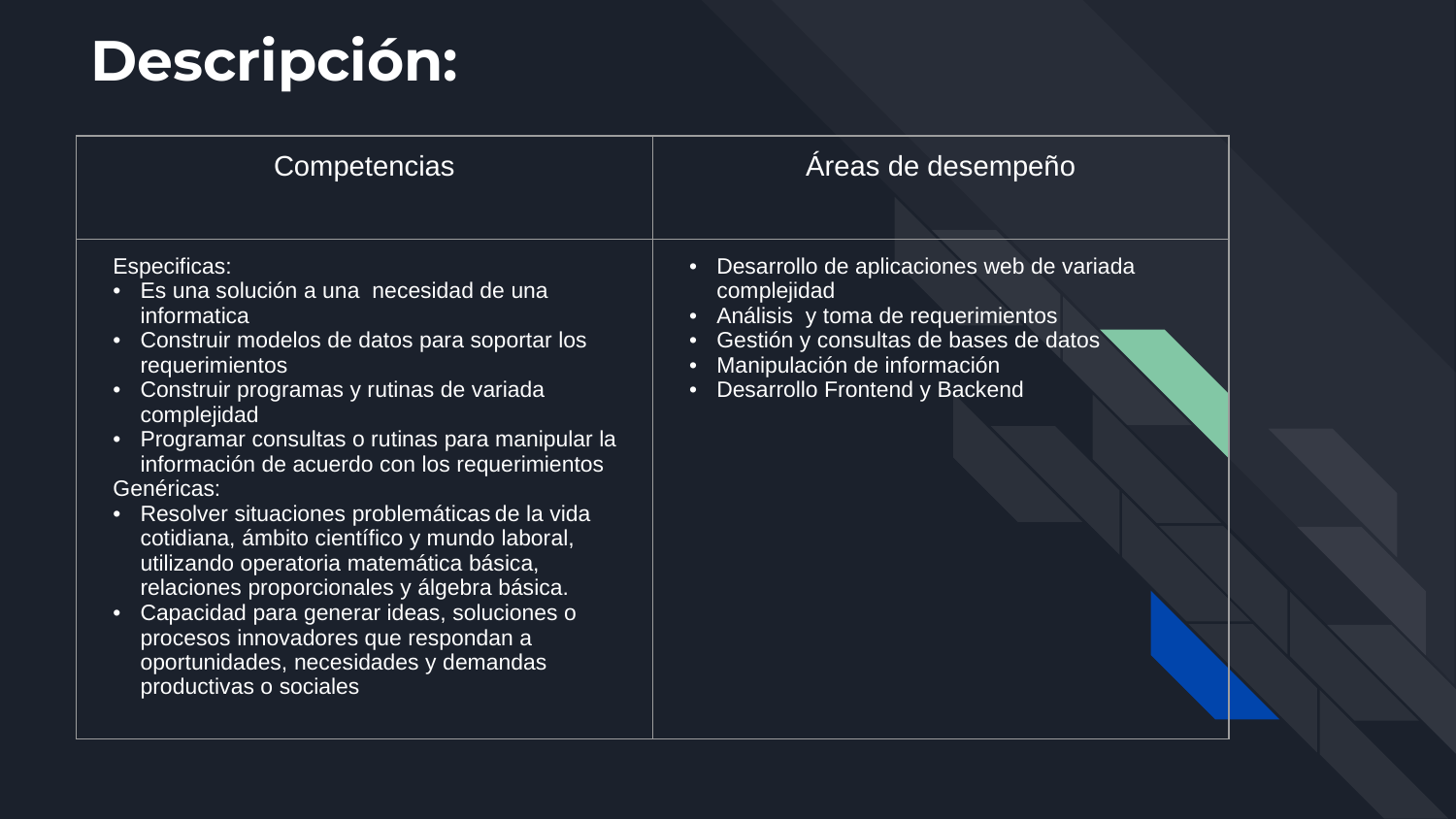

# Descripción:
| Competencias | Áreas de desempeño |
| --- | --- |
| Especificas: Es una solución a una necesidad de una informatica Construir modelos de datos para soportar los requerimientos Construir programas y rutinas de variada complejidad Programar consultas o rutinas para manipular la información de acuerdo con los requerimientos Genéricas: Resolver situaciones problemáticas de la vida cotidiana, ámbito científico y mundo laboral, utilizando operatoria matemática básica, relaciones proporcionales y álgebra básica. Capacidad para generar ideas, soluciones o procesos innovadores que respondan a oportunidades, necesidades y demandas productivas o sociales | Desarrollo de aplicaciones web de variada complejidad Análisis y toma de requerimientos Gestión y consultas de bases de datos Manipulación de información Desarrollo Frontend y Backend |